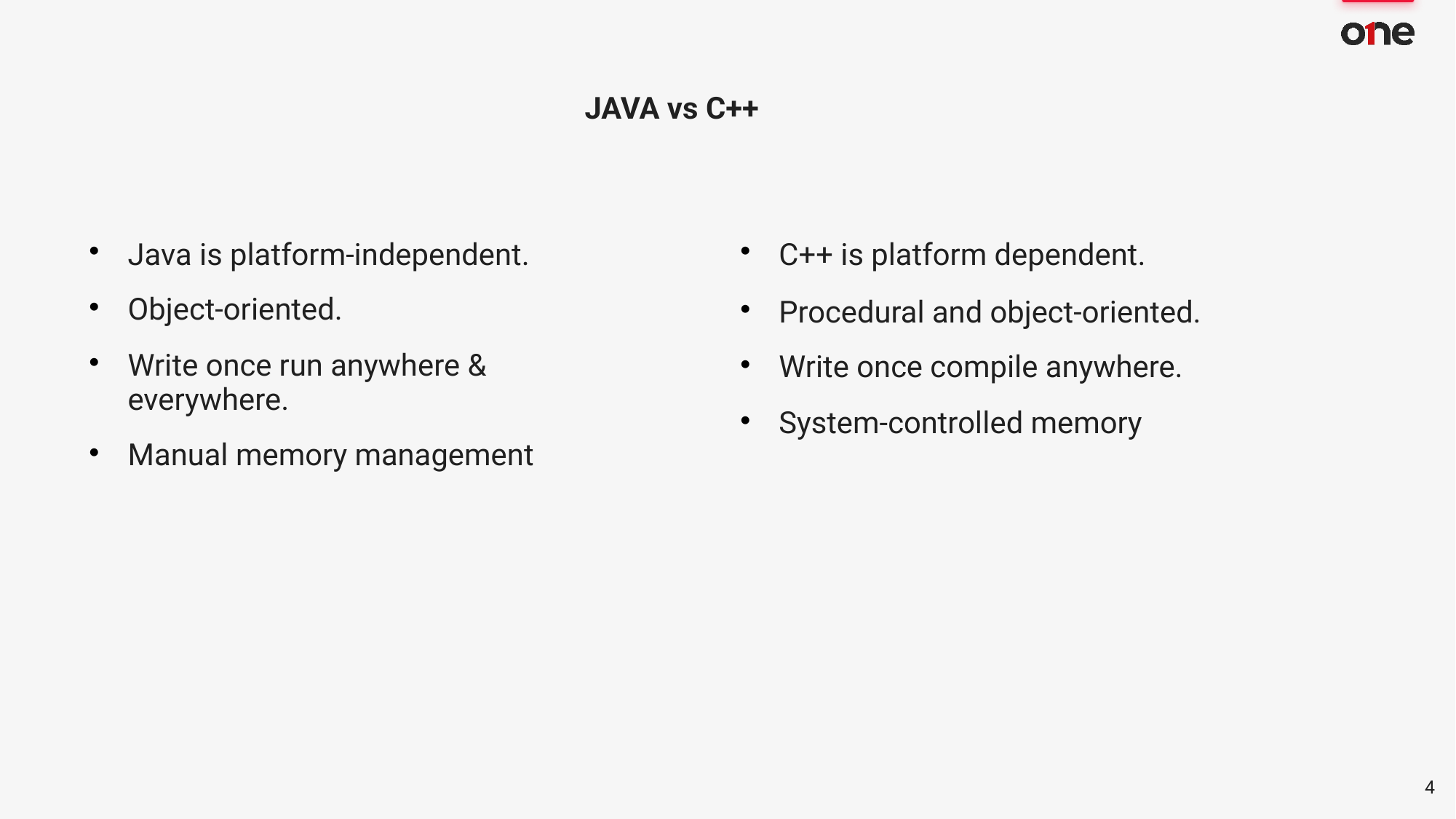

JAVA vs C++
Java is platform-independent.
Object-oriented.
Write once run anywhere & everywhere.
Manual memory management
C++ is platform dependent.
Procedural and object-oriented.
Write once compile anywhere.
System-controlled memory

4